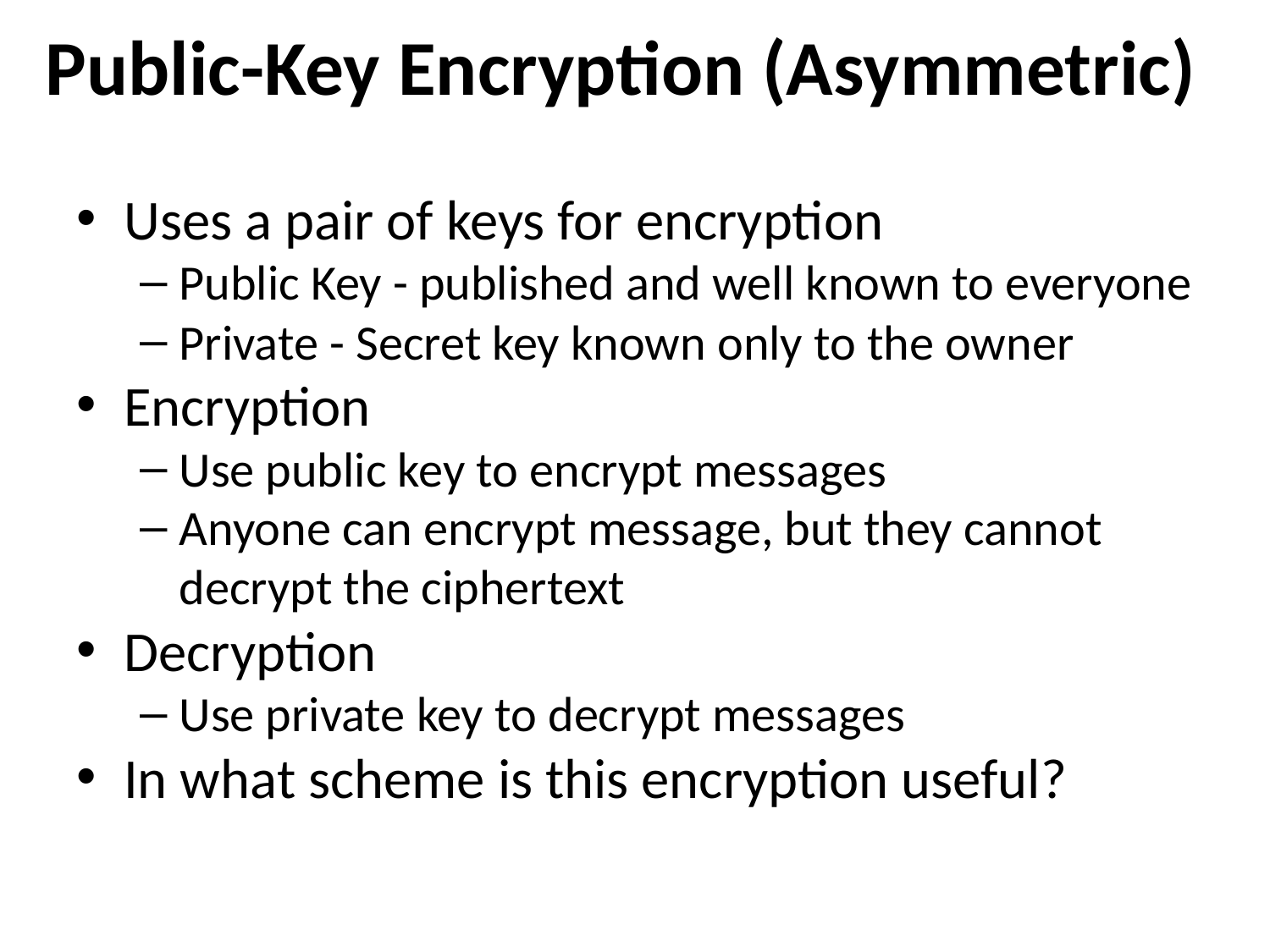

# Public-Key Encryption (Asymmetric)
Uses a pair of keys for encryption
Public Key - published and well known to everyone
Private - Secret key known only to the owner
Encryption
Use public key to encrypt messages
Anyone can encrypt message, but they cannot decrypt the ciphertext
Decryption
Use private key to decrypt messages
In what scheme is this encryption useful?